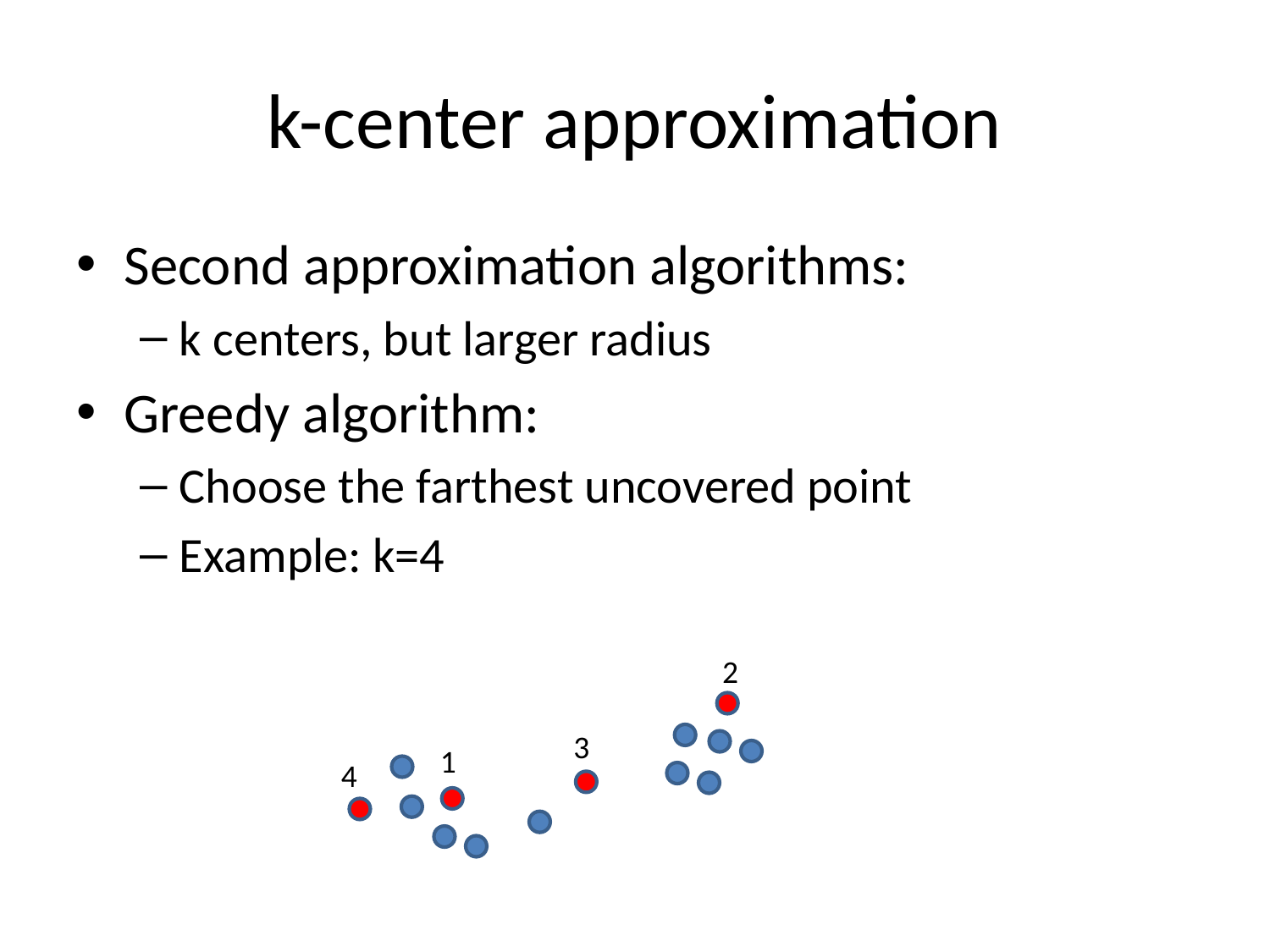

# k-center approximation
Second approximation algorithms:
k centers, but larger radius
Greedy algorithm:
Choose the farthest uncovered point
Example: k=4
2

3

1

4